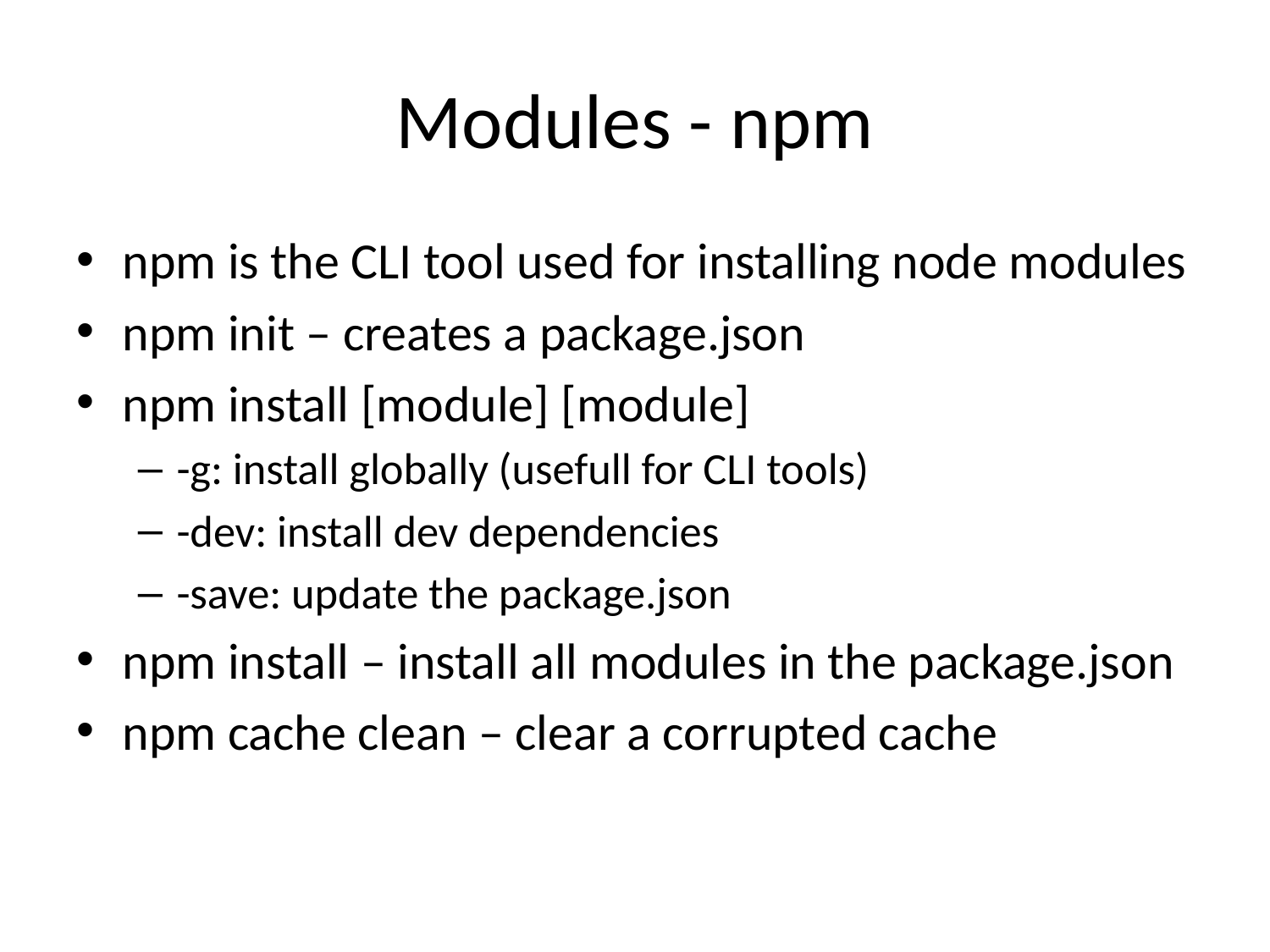

# Modules - npm
npm is the CLI tool used for installing node modules
npm init – creates a package.json
npm install [module] [module]
-g: install globally (usefull for CLI tools)
-dev: install dev dependencies
-save: update the package.json
npm install – install all modules in the package.json
npm cache clean – clear a corrupted cache